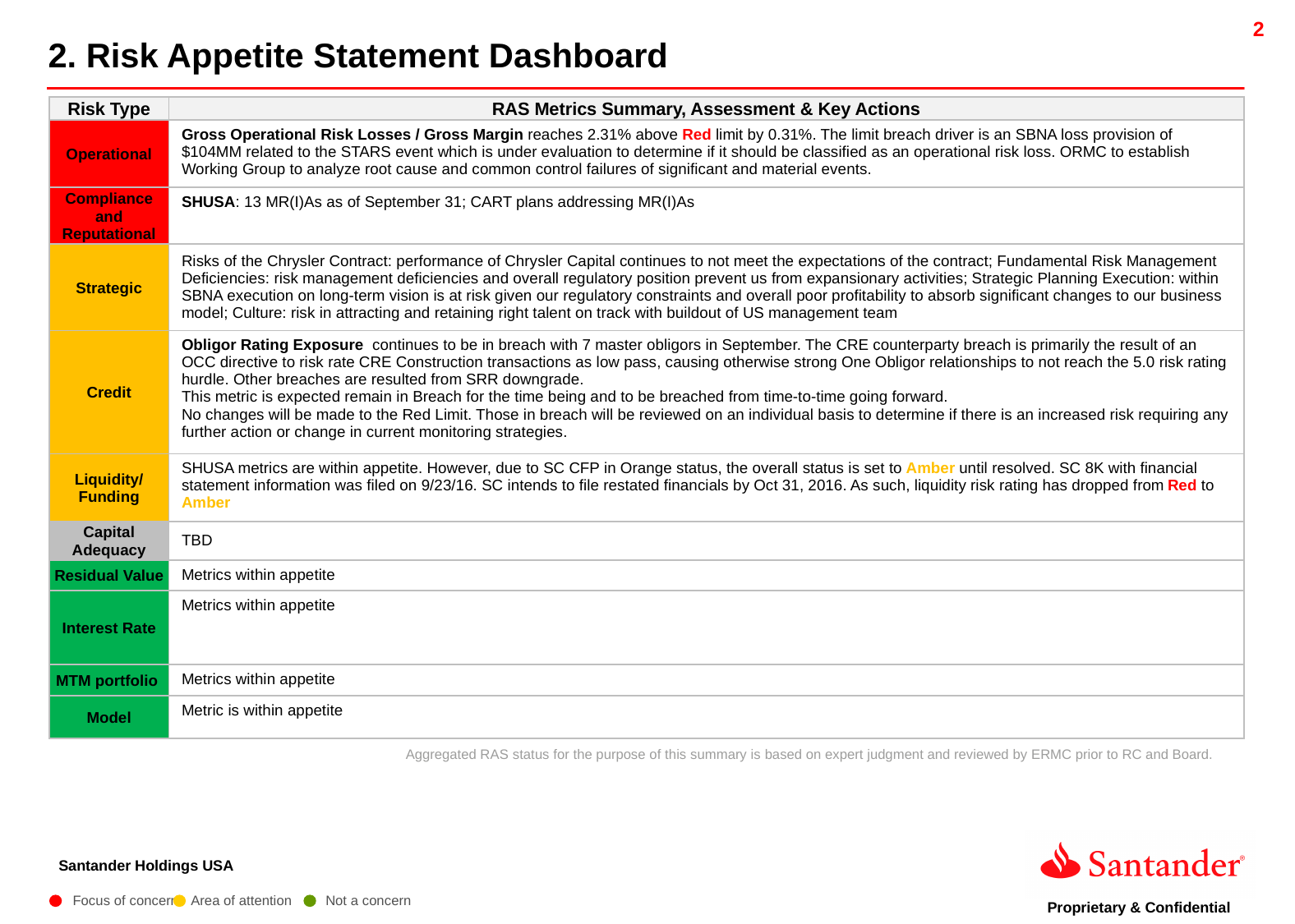

2. Risk Appetite Statement Dashboard
| Risk Type | RAS Metrics Summary, Assessment & Key Actions |
| --- | --- |
| Operational | Gross Operational Risk Losses / Gross Margin reaches 2.31% above Red limit by 0.31%. The limit breach driver is an SBNA loss provision of $104MM related to the STARS event which is under evaluation to determine if it should be classified as an operational risk loss. ORMC to establish Working Group to analyze root cause and common control failures of significant and material events. |
| Compliance and Reputational | SHUSA: 13 MR(I)As as of September 31; CART plans addressing MR(I)As |
| Strategic | Risks of the Chrysler Contract: performance of Chrysler Capital continues to not meet the expectations of the contract; Fundamental Risk Management Deficiencies: risk management deficiencies and overall regulatory position prevent us from expansionary activities; Strategic Planning Execution: within SBNA execution on long-term vision is at risk given our regulatory constraints and overall poor profitability to absorb significant changes to our business model; Culture: risk in attracting and retaining right talent on track with buildout of US management team |
| Credit | Obligor Rating Exposure continues to be in breach with 7 master obligors in September. The CRE counterparty breach is primarily the result of an OCC directive to risk rate CRE Construction transactions as low pass, causing otherwise strong One Obligor relationships to not reach the 5.0 risk rating hurdle. Other breaches are resulted from SRR downgrade. This metric is expected remain in Breach for the time being and to be breached from time-to-time going forward. No changes will be made to the Red Limit. Those in breach will be reviewed on an individual basis to determine if there is an increased risk requiring any further action or change in current monitoring strategies. |
| Liquidity/ Funding | SHUSA metrics are within appetite. However, due to SC CFP in Orange status, the overall status is set to Amber until resolved. SC 8K with financial statement information was filed on 9/23/16. SC intends to file restated financials by Oct 31, 2016. As such, liquidity risk rating has dropped from Red to Amber |
| Capital Adequacy | TBD |
| Residual Value | Metrics within appetite |
| Interest Rate | Metrics within appetite |
| MTM portfolio | Metrics within appetite |
| Model | Metric is within appetite |
Aggregated RAS status for the purpose of this summary is based on expert judgment and reviewed by ERMC prior to RC and Board.
Focus of concern
Area of attention
Not a concern